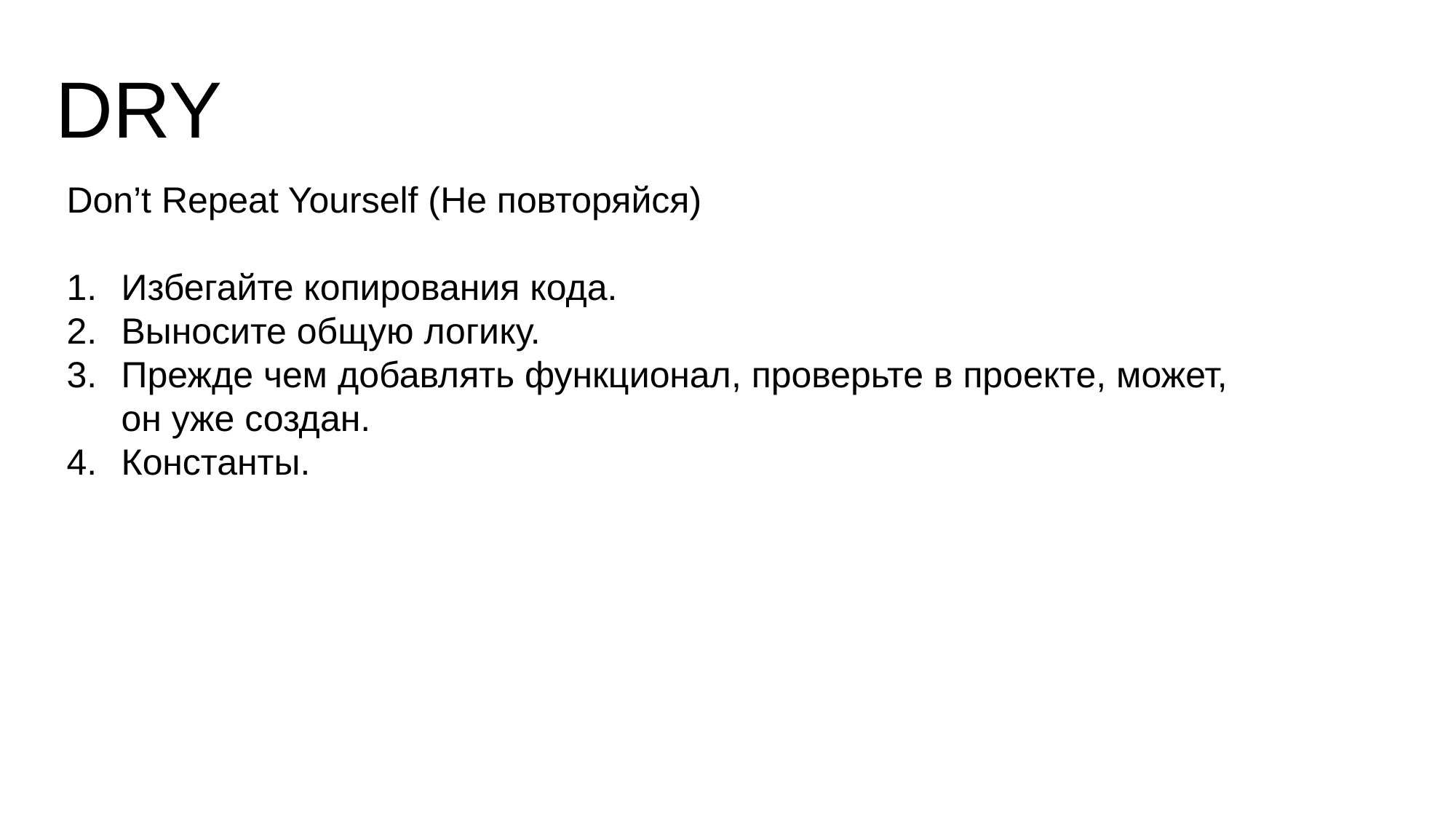

DRY
Don’t Repeat Yourself (Не повторяйся)

Избегайте копирования кода.
Выносите общую логику.
Прежде чем добавлять функционал, проверьте в проекте, может, он уже создан.
Константы.